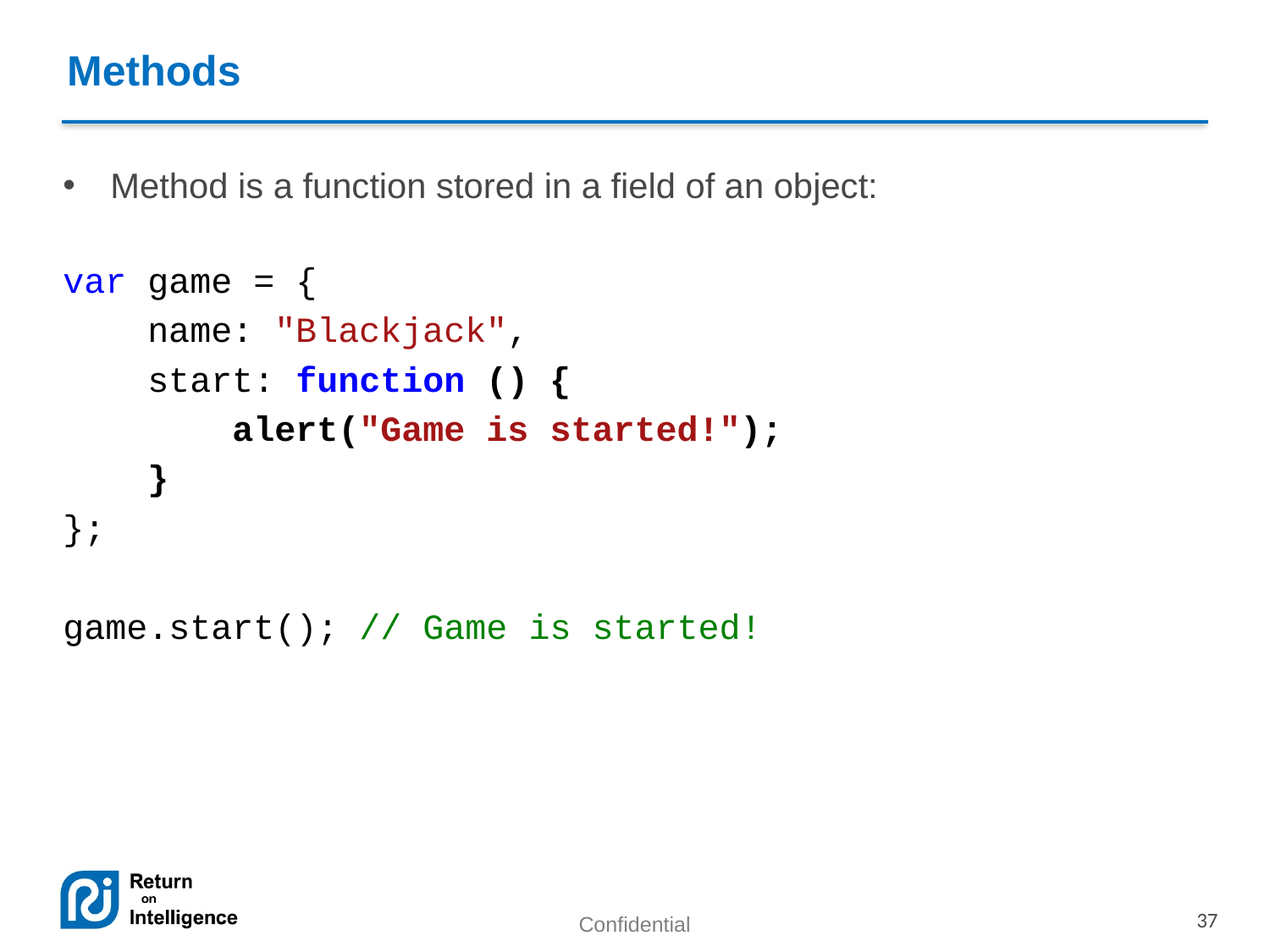

Methods
Method is a function stored in a field of an object:

var game = {
    name: "Blackjack",
    start: function () {
        alert("Game is started!");
    }
};

game.start(); // Game is started!